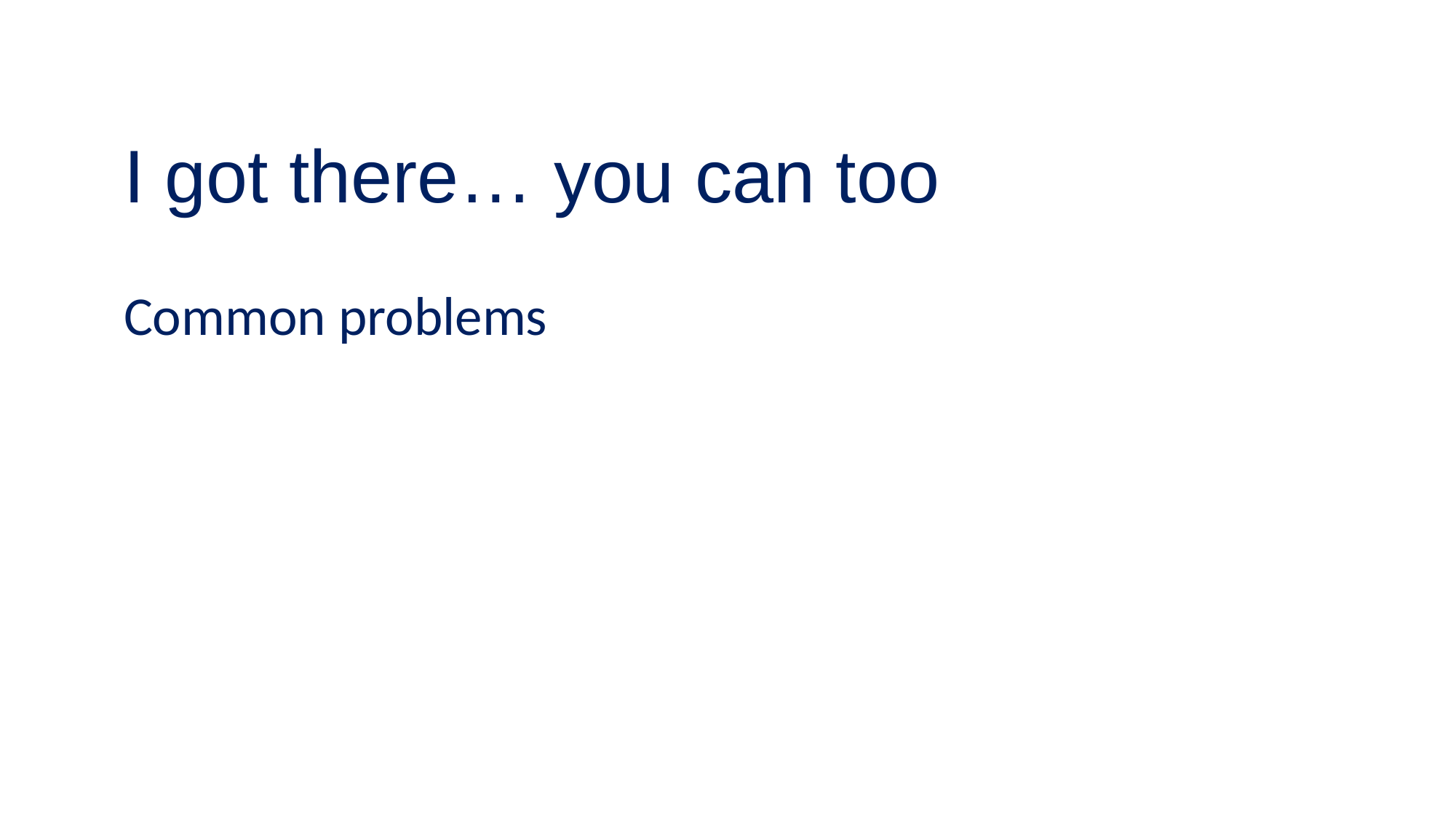

I got there… you can too
Common problems